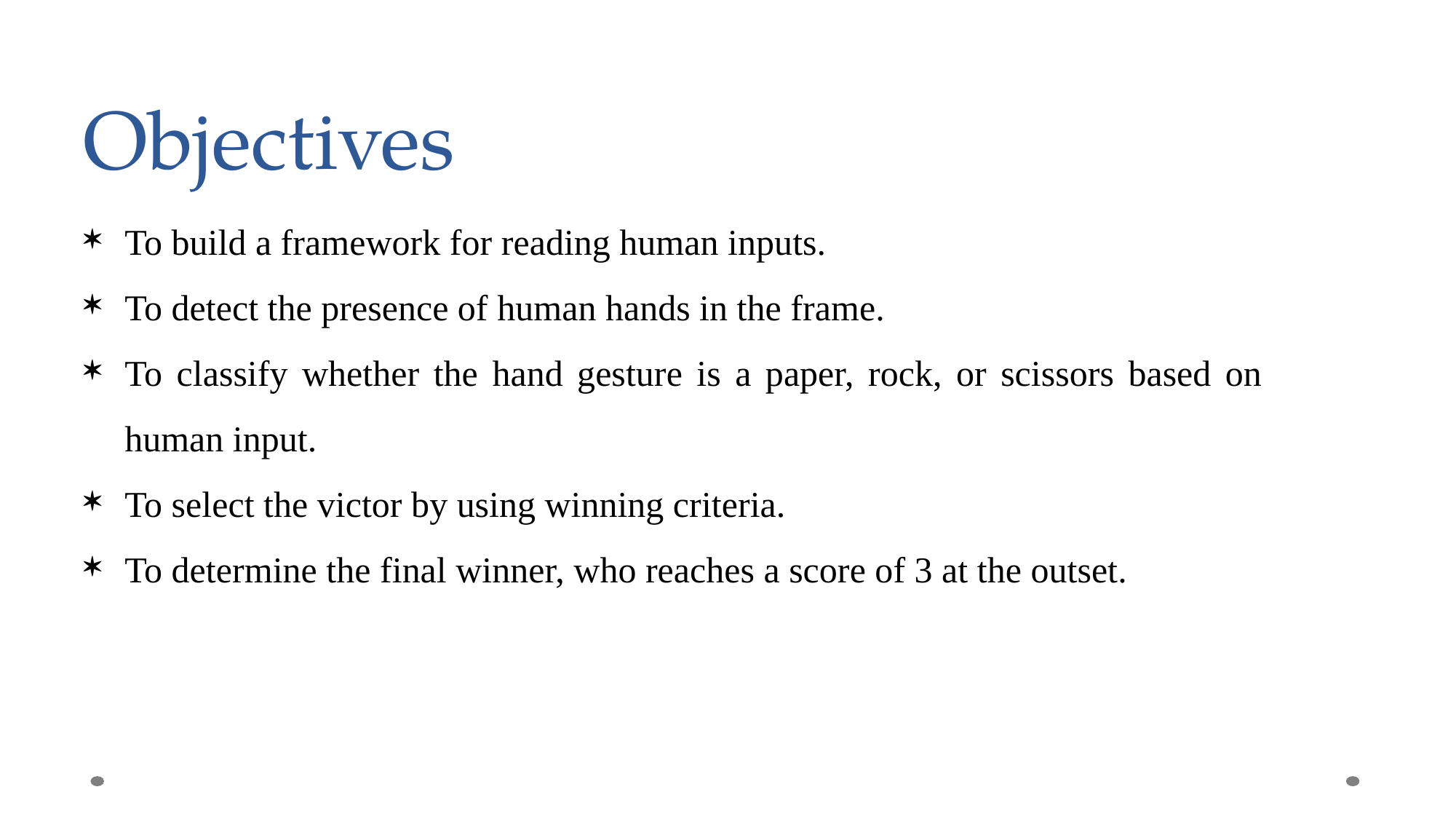

# Objectives
To build a framework for reading human inputs.
To detect the presence of human hands in the frame.
To classify whether the hand gesture is a paper, rock, or scissors based on human input.
To select the victor by using winning criteria.
To determine the final winner, who reaches a score of 3 at the outset.